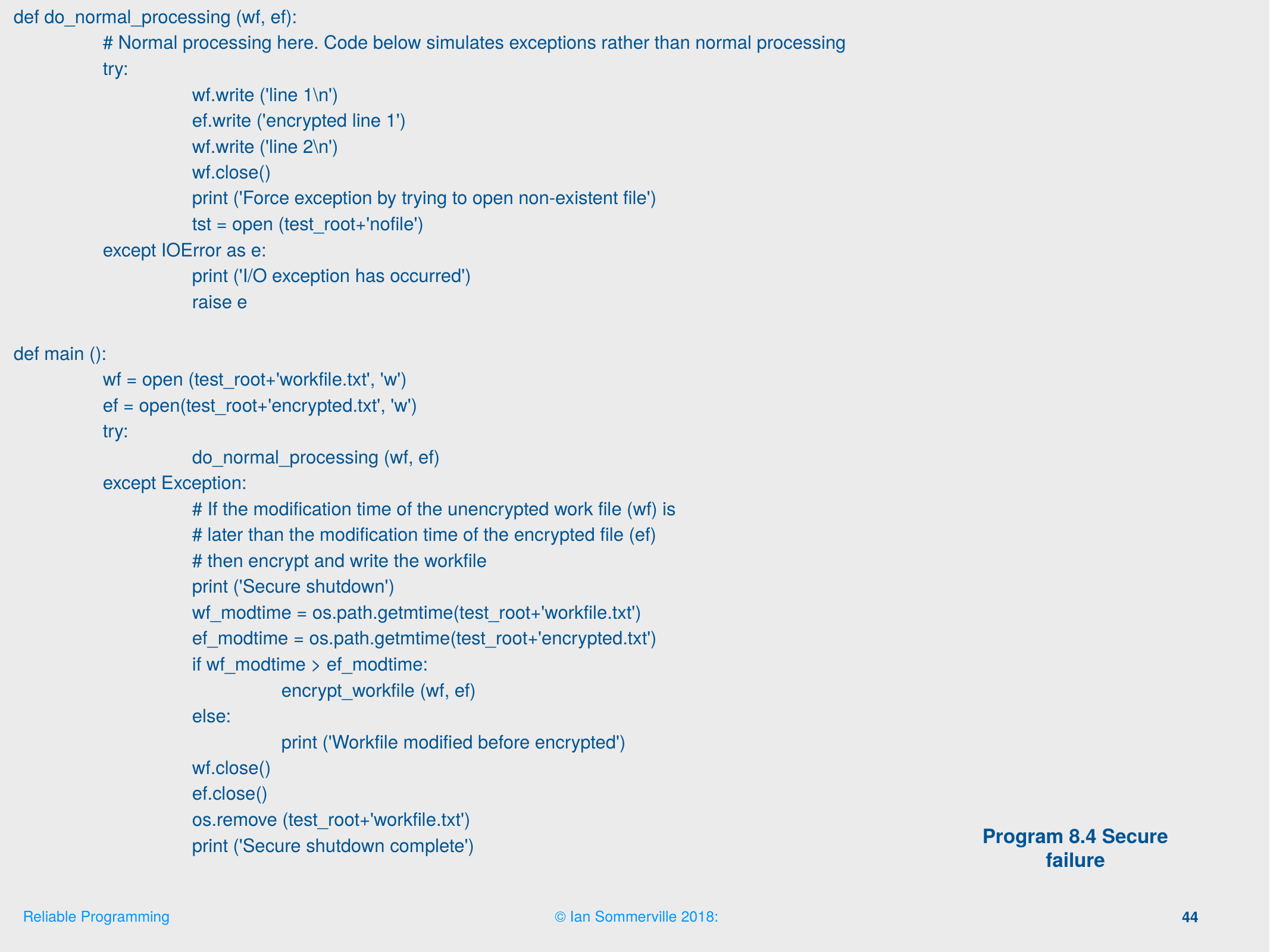

def do_normal_processing (wf, ef):
	# Normal processing here. Code below simulates exceptions rather than normal processing
	try:
		wf.write ('line 1\n')
		ef.write ('encrypted line 1')
		wf.write ('line 2\n')
		wf.close()
		print ('Force exception by trying to open non-existent file')
		tst = open (test_root+'nofile')
	except IOError as e:
		print ('I/O exception has occurred')
		raise e

def main ():
	wf = open (test_root+'workfile.txt', 'w')
	ef = open(test_root+'encrypted.txt', 'w')
	try:
		do_normal_processing (wf, ef)
	except Exception:
		# If the modification time of the unencrypted work file (wf) is
		# later than the modification time of the encrypted file (ef)
		# then encrypt and write the workfile
		print ('Secure shutdown')
		wf_modtime = os.path.getmtime(test_root+'workfile.txt')
		ef_modtime = os.path.getmtime(test_root+'encrypted.txt')
		if wf_modtime > ef_modtime:
			encrypt_workfile (wf, ef)
		else:
			print ('Workfile modified before encrypted')
		wf.close()
		ef.close()
		os.remove (test_root+'workfile.txt')
		print ('Secure shutdown complete')
# Program 8.4 Secure failure
44